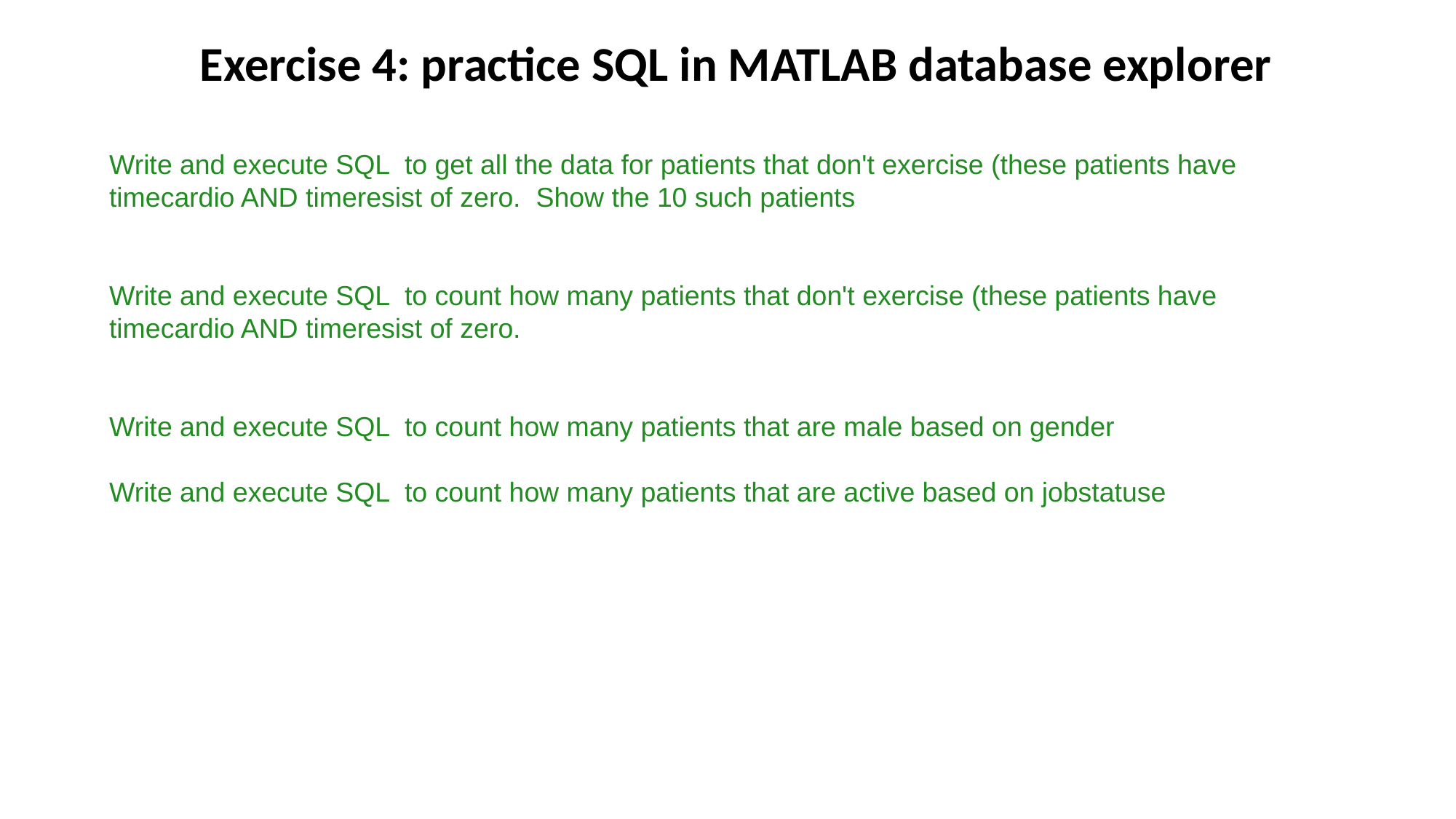

Exercise 4: practice SQL in MATLAB database explorer
Write and execute SQL  to get all the data for patients that don't exercise (these patients have
timecardio AND timeresist of zero.  Show the 10 such patients

Write and execute SQL  to count how many patients that don't exercise (these patients have
timecardio AND timeresist of zero.

Write and execute SQL  to count how many patients that are male based on gender

Write and execute SQL  to count how many patients that are active based on jobstatuse